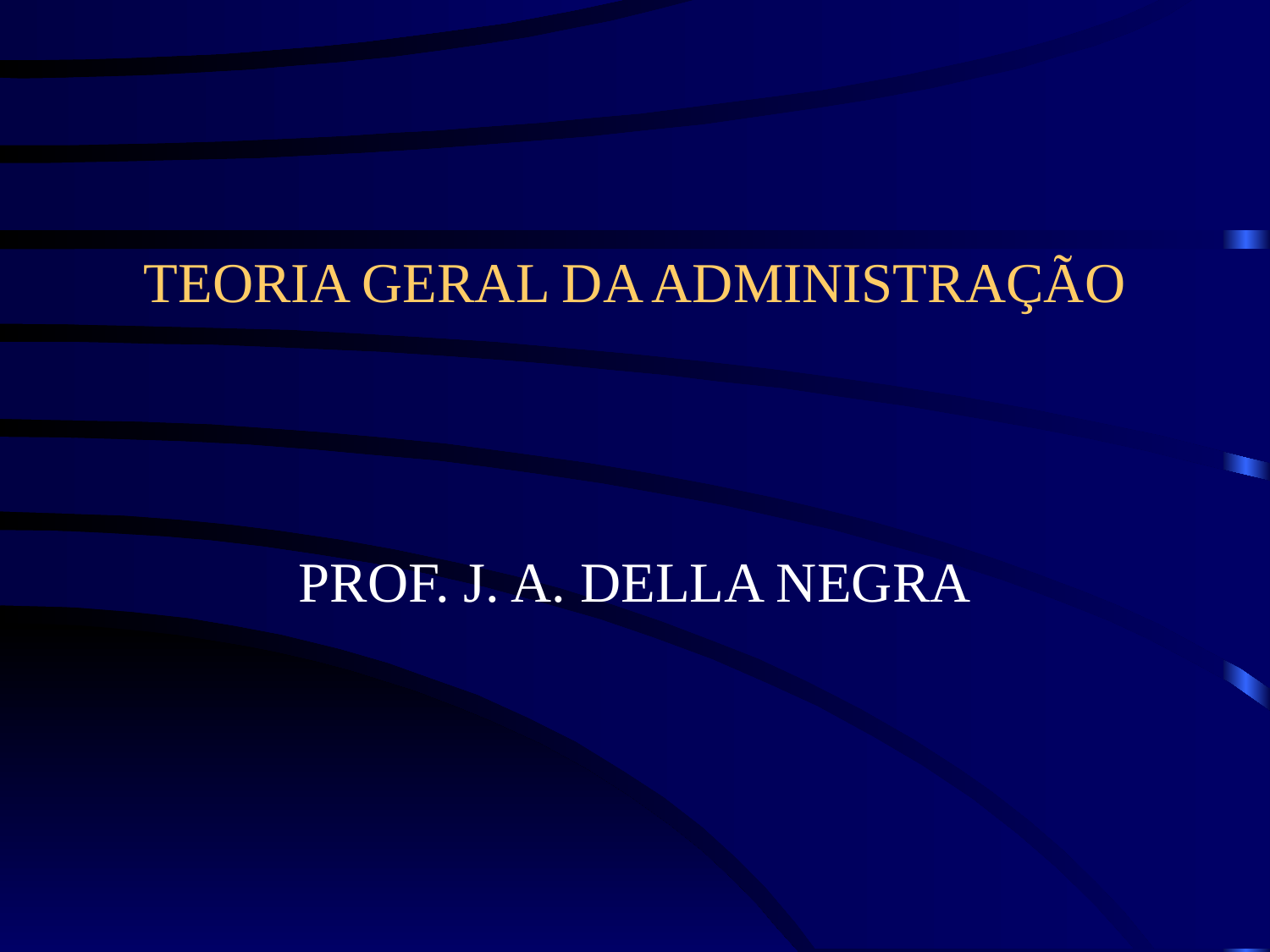

# TEORIA GERAL DA ADMINISTRAÇÃO
PROF. J. A. DELLA NEGRA